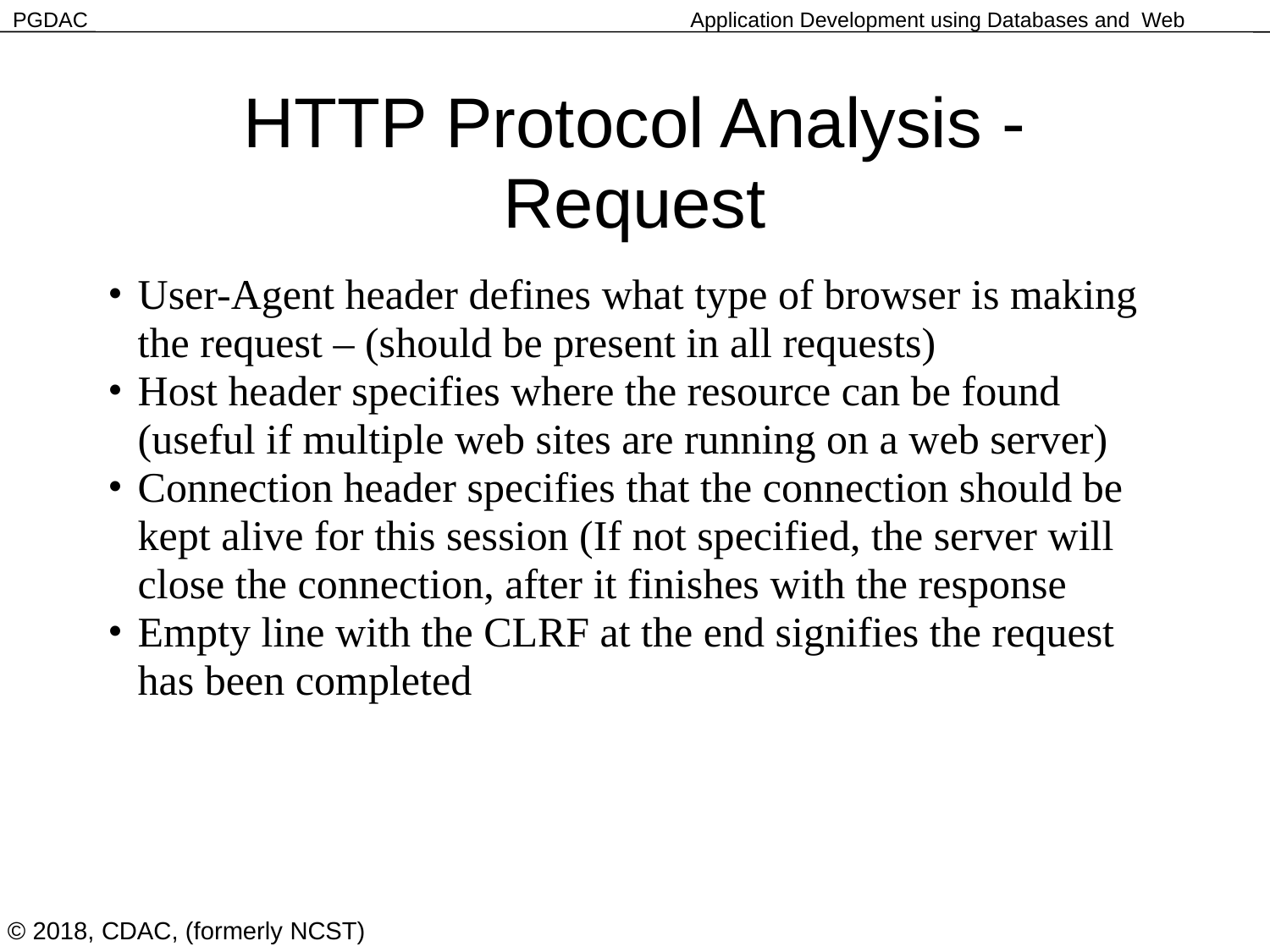

HTTP Protocol Analysis - Request
User-Agent header defines what type of browser is making the request – (should be present in all requests)
Host header specifies where the resource can be found (useful if multiple web sites are running on a web server)
Connection header specifies that the connection should be kept alive for this session (If not specified, the server will close the connection, after it finishes with the response
Empty line with the CLRF at the end signifies the request has been completed